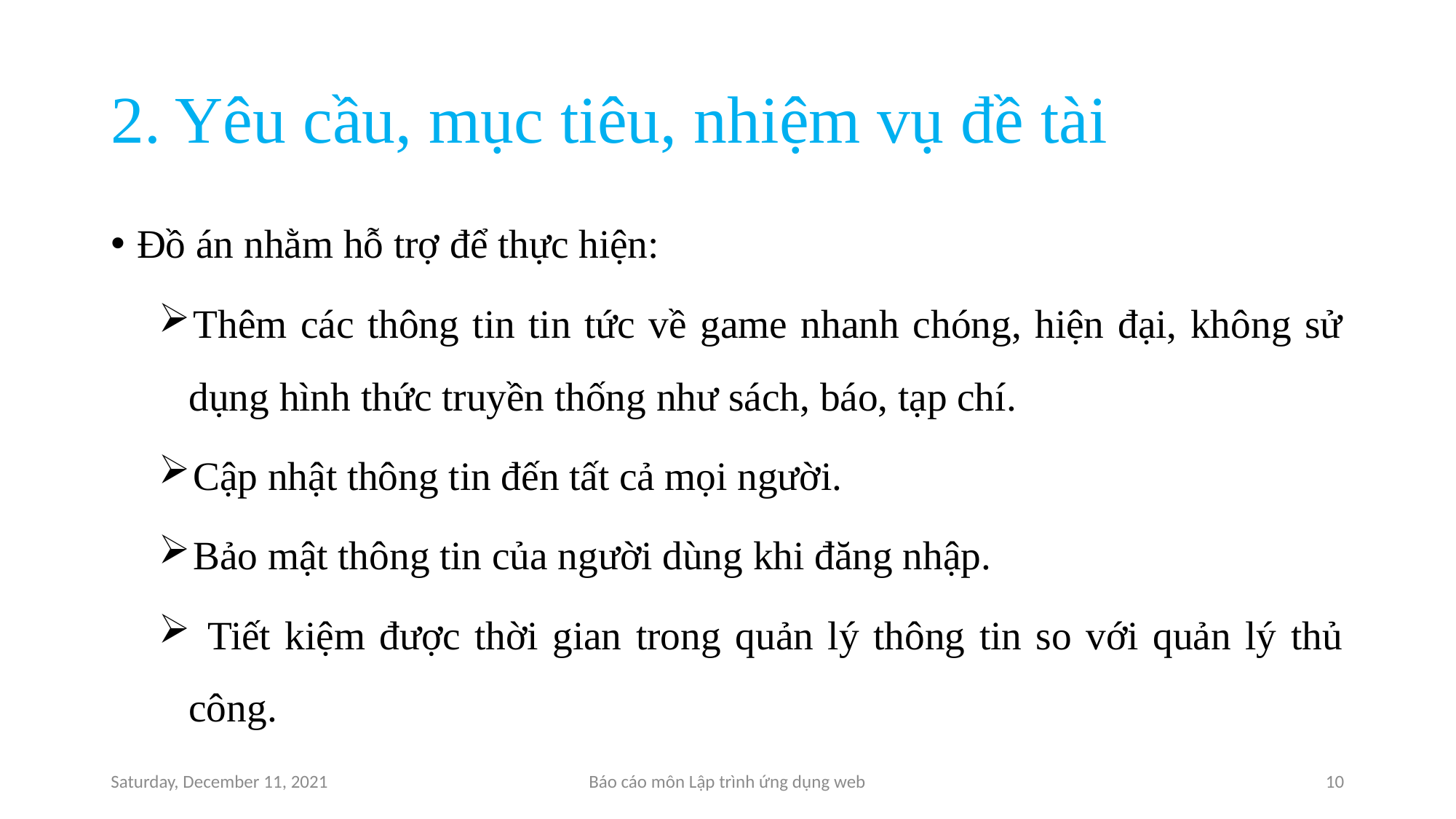

# 2. Yêu cầu, mục tiêu, nhiệm vụ đề tài
Đồ án nhằm hỗ trợ để thực hiện:
Thêm các thông tin tin tức về game nhanh chóng, hiện đại, không sử dụng hình thức truyền thống như sách, báo, tạp chí.
Cập nhật thông tin đến tất cả mọi người.
Bảo mật thông tin của người dùng khi đăng nhập.
 Tiết kiệm được thời gian trong quản lý thông tin so với quản lý thủ công.

Saturday, December 11, 2021
Báo cáo môn Lập trình ứng dụng web
10